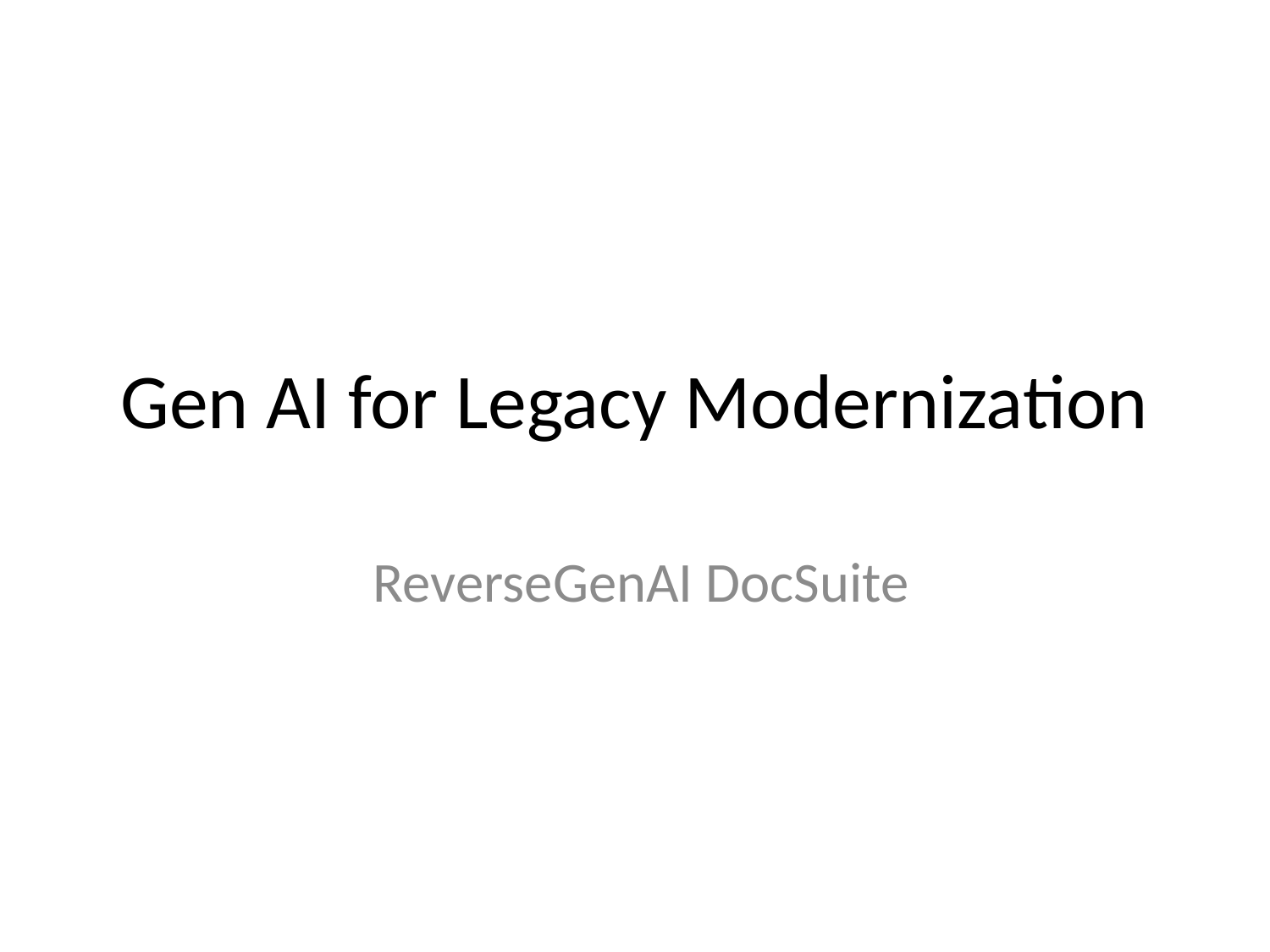

# Gen AI for Legacy Modernization
 ReverseGenAI DocSuite